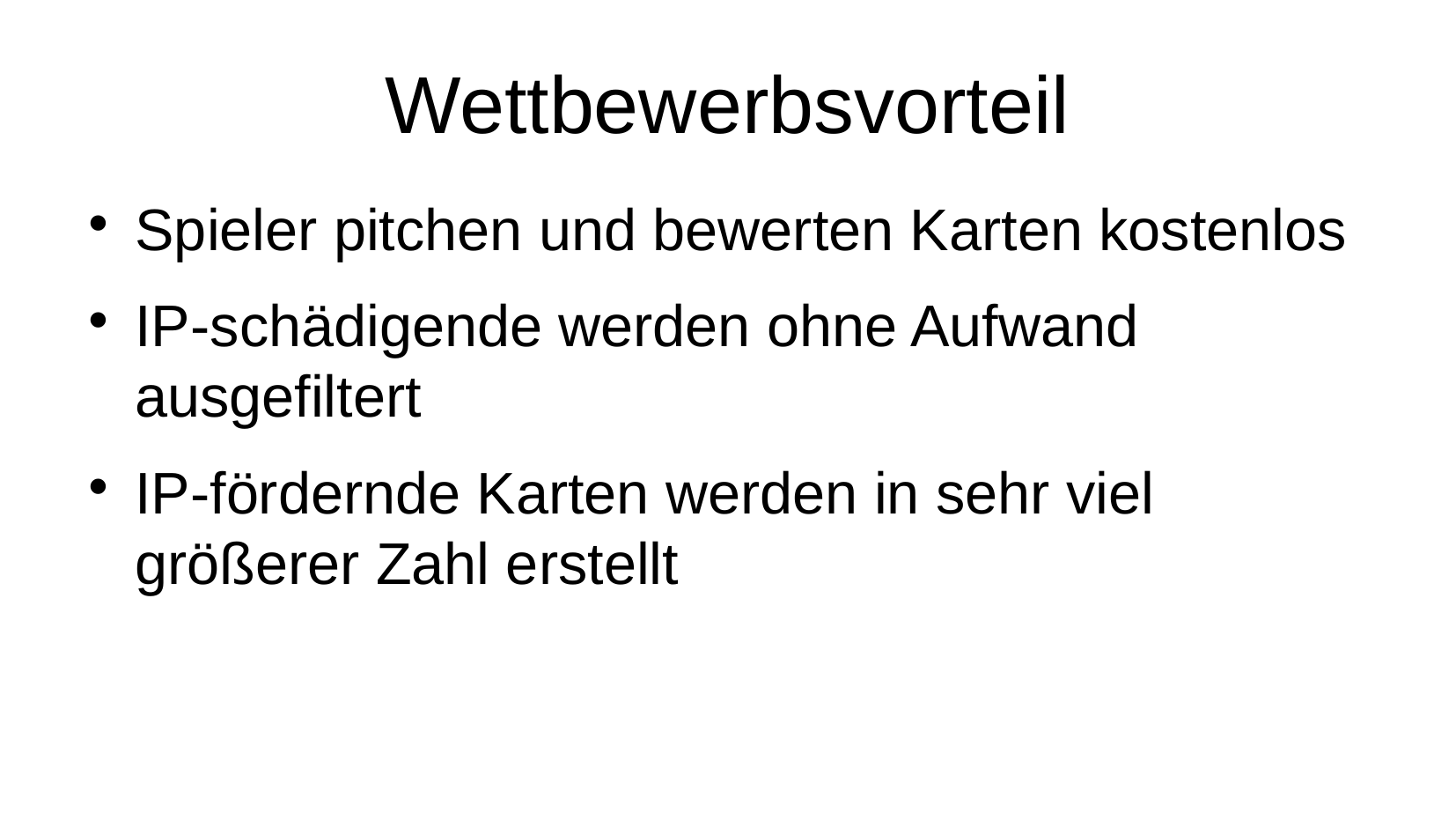

# Wettbewerbsvorteil
Spieler pitchen und bewerten Karten kostenlos
IP-schädigende werden ohne Aufwand ausgefiltert
IP-fördernde Karten werden in sehr viel größerer Zahl erstellt